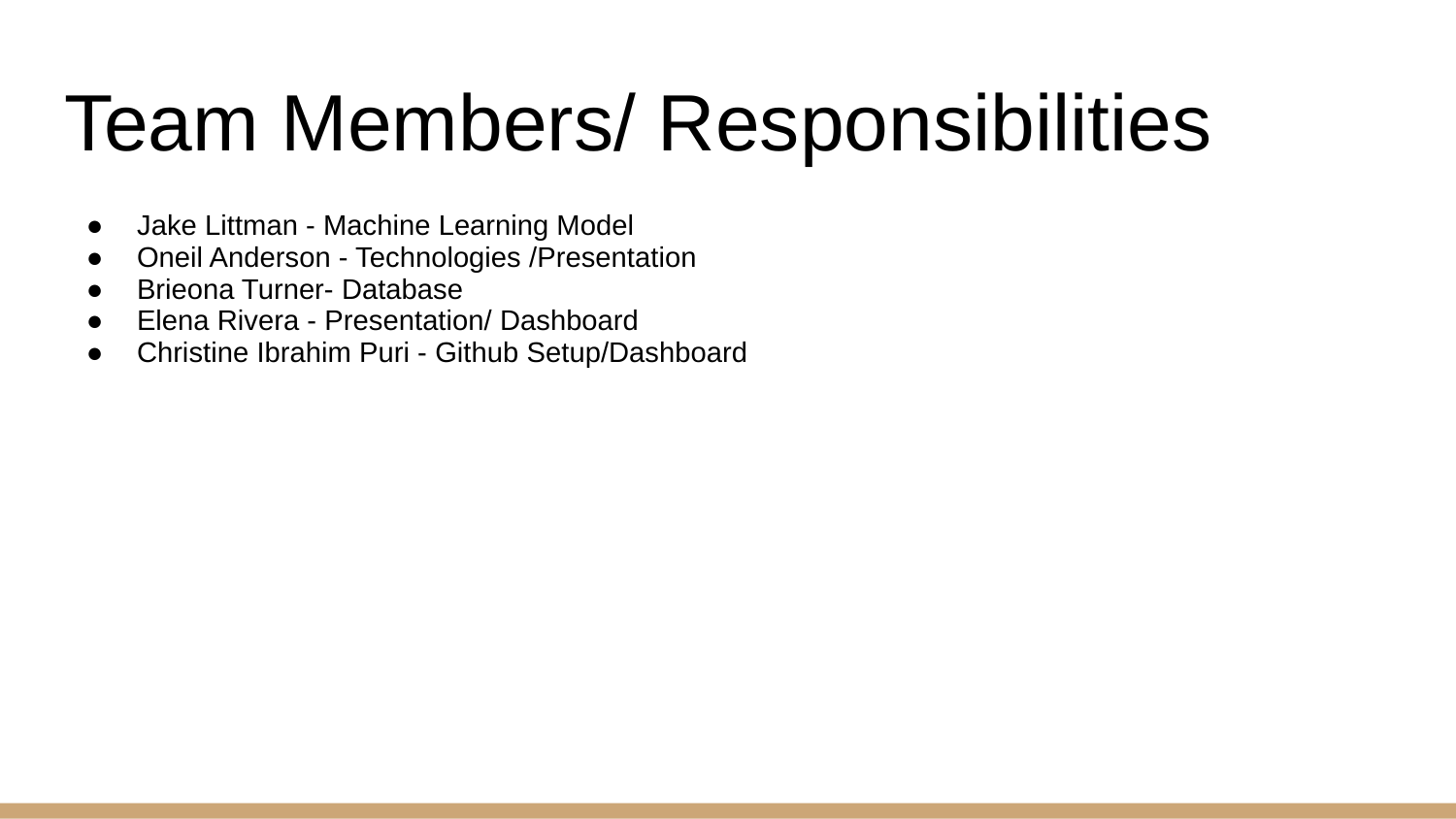

# Team Members/ Responsibilities
Jake Littman - Machine Learning Model
Oneil Anderson - Technologies /Presentation
Brieona Turner- Database
Elena Rivera - Presentation/ Dashboard
Christine Ibrahim Puri - Github Setup/Dashboard